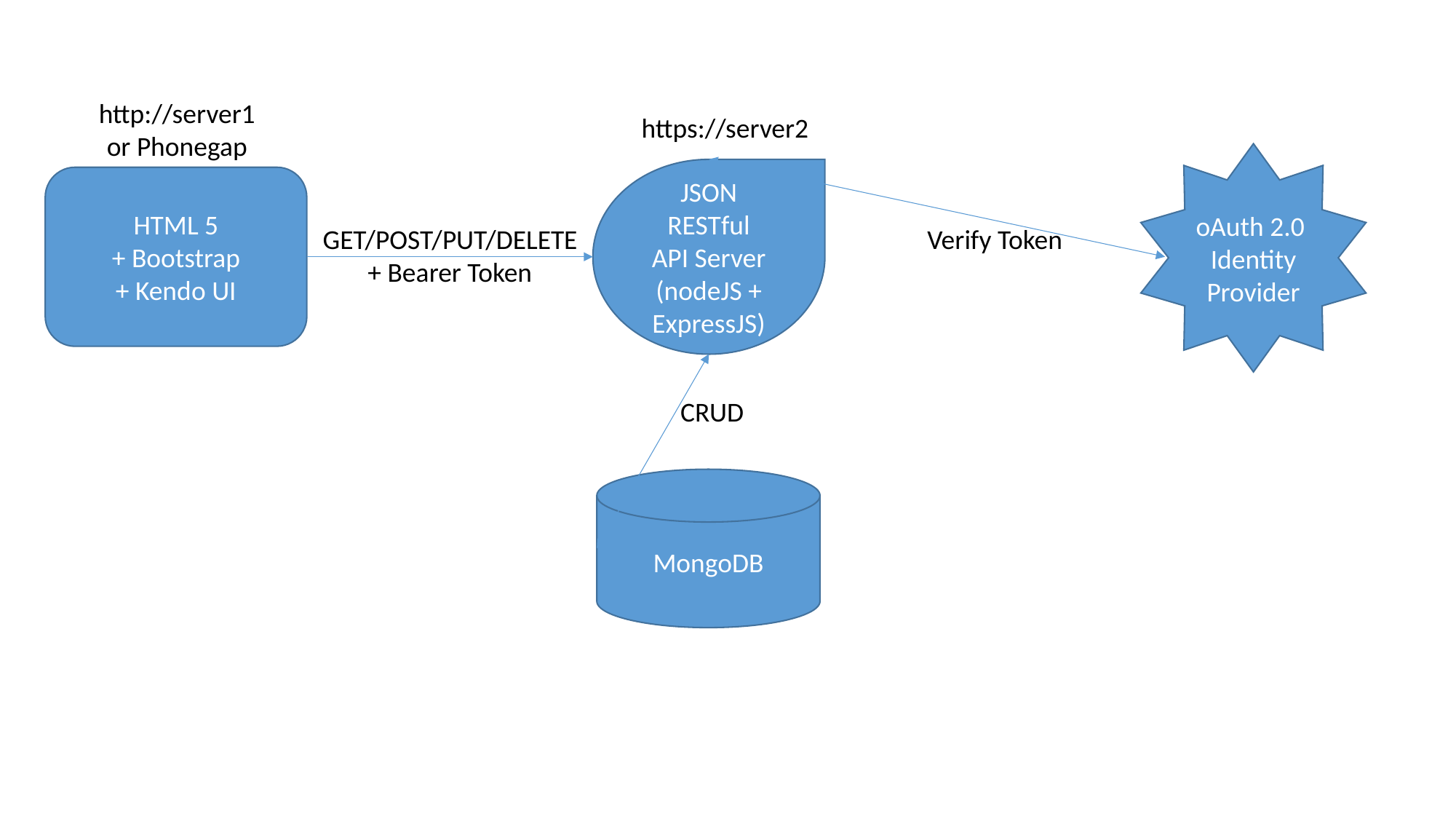

http://server1
or Phonegap
https://server2
oAuth 2.0
Identity
Provider
JSON RESTful
API Server
(nodeJS + ExpressJS)
HTML 5
+ Bootstrap
+ Kendo UI
Verify Token
GET/POST/PUT/DELETE
+ Bearer Token
CRUD
MongoDB